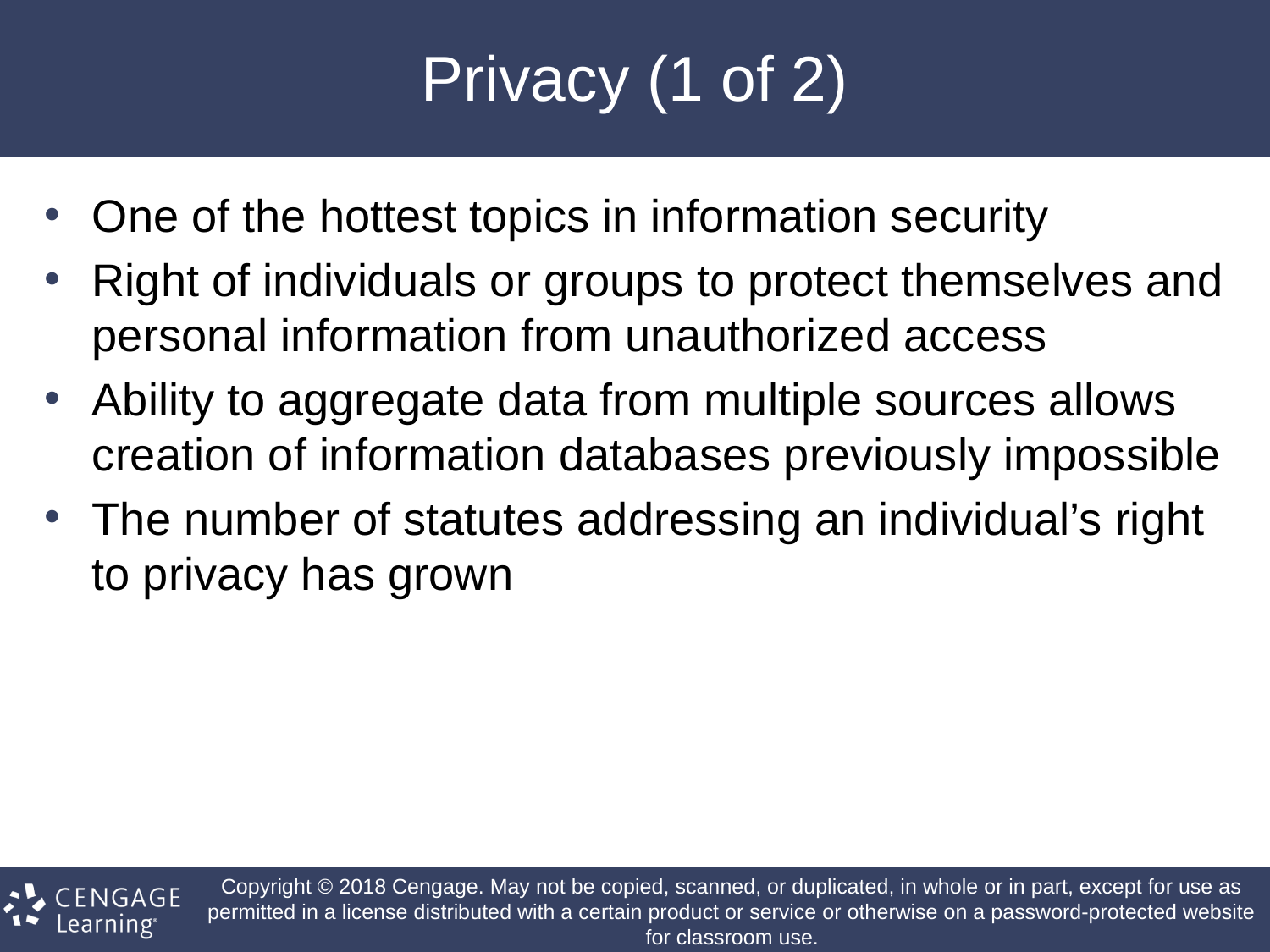

# Privacy (1 of 2)
One of the hottest topics in information security
Right of individuals or groups to protect themselves and personal information from unauthorized access
Ability to aggregate data from multiple sources allows creation of information databases previously impossible
The number of statutes addressing an individual’s right to privacy has grown